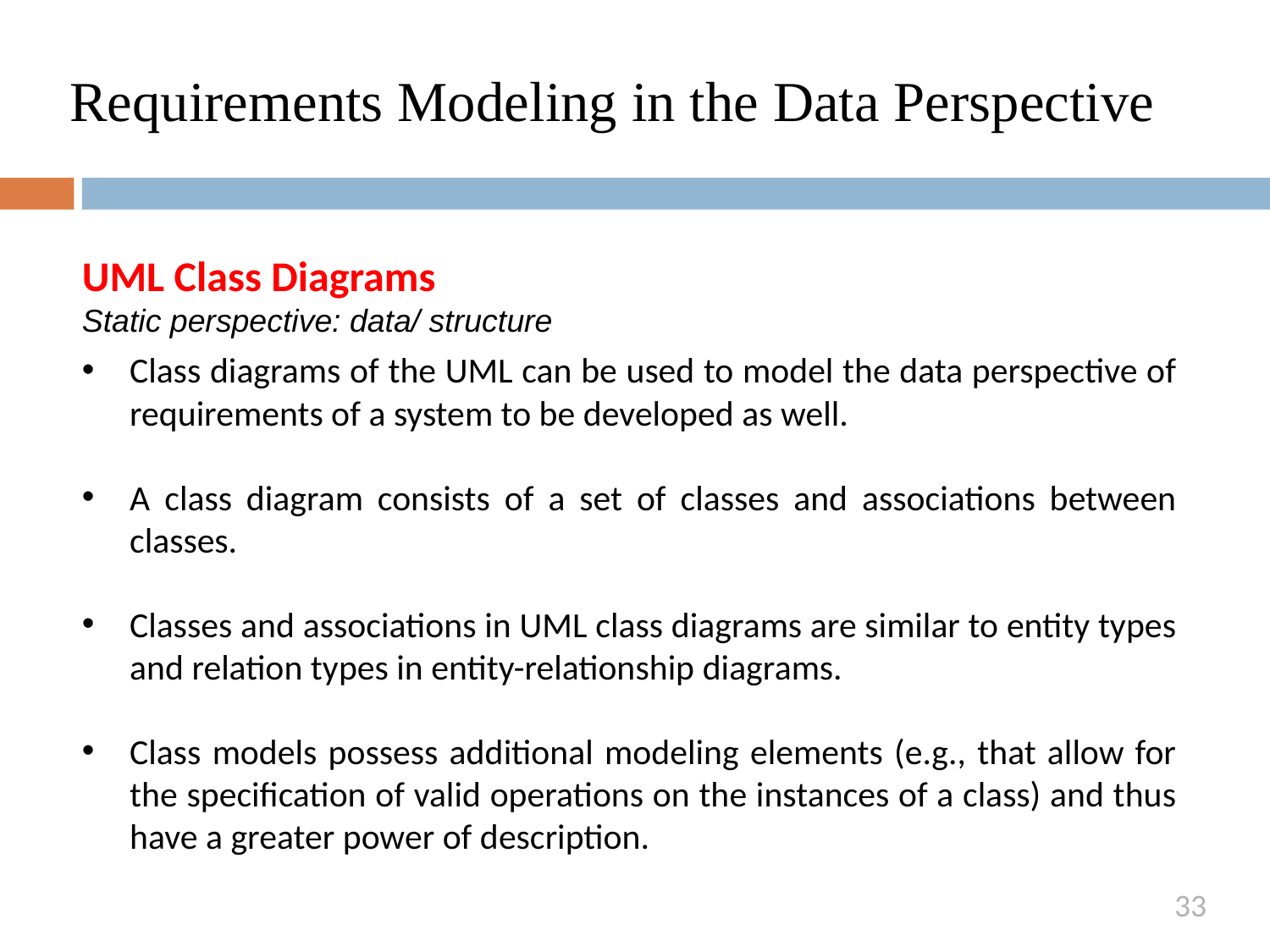

# Requirements Modeling in the Data Perspective
UML Class Diagrams
Static perspective: data/ structure
Class diagrams of the UML can be used to model the data perspective of requirements of a system to be developed as well.

A class diagram consists of a set of classes and associations between classes.

Classes and associations in UML class diagrams are similar to entity types and relation types in entity-relationship diagrams.

Class models possess additional modeling elements (e.g., that allow for the specification of valid operations on the instances of a class) and thus have a greater power of description.
33